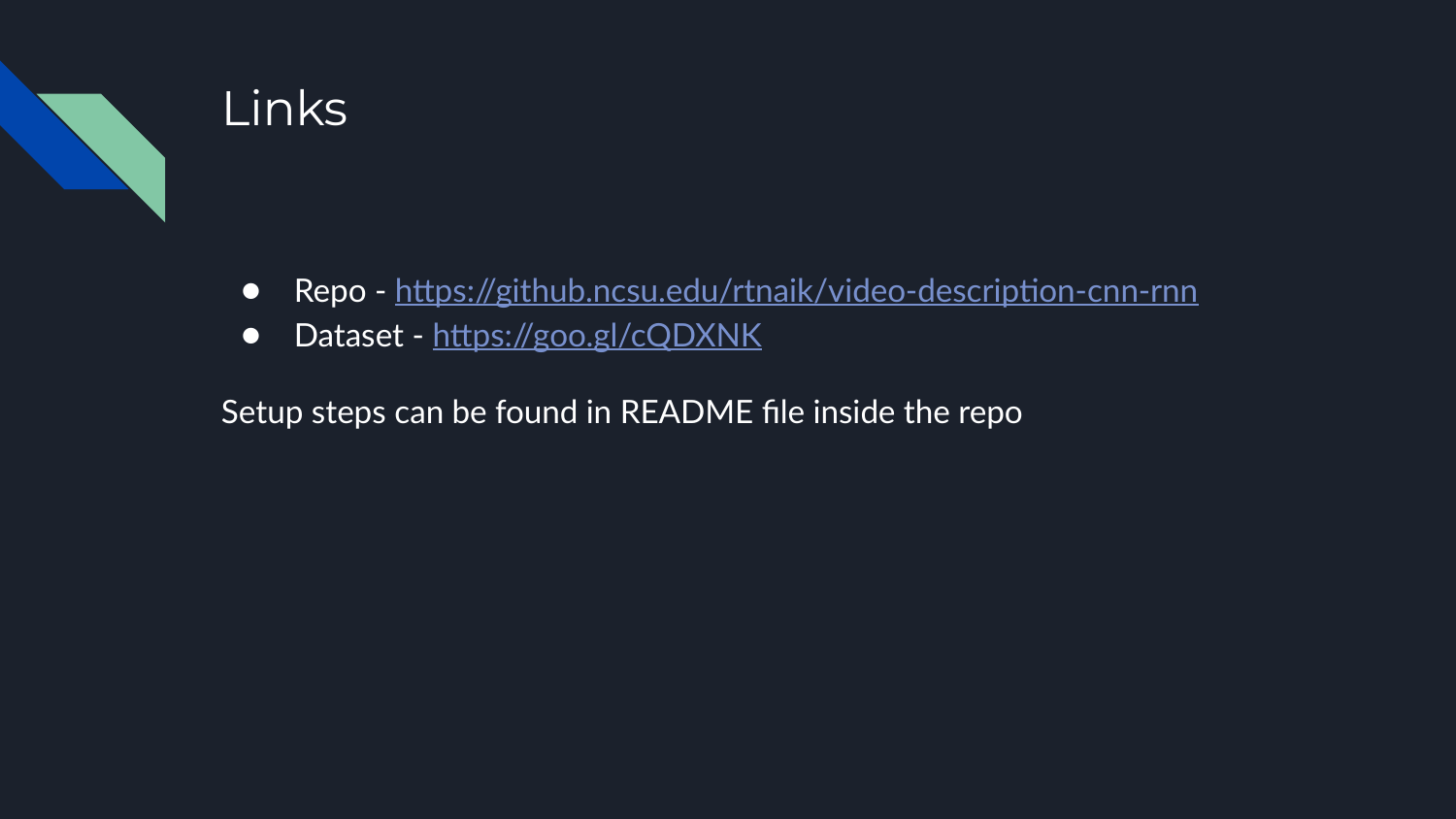

# Links
Repo - https://github.ncsu.edu/rtnaik/video-description-cnn-rnn
Dataset - https://goo.gl/cQDXNK
Setup steps can be found in README file inside the repo